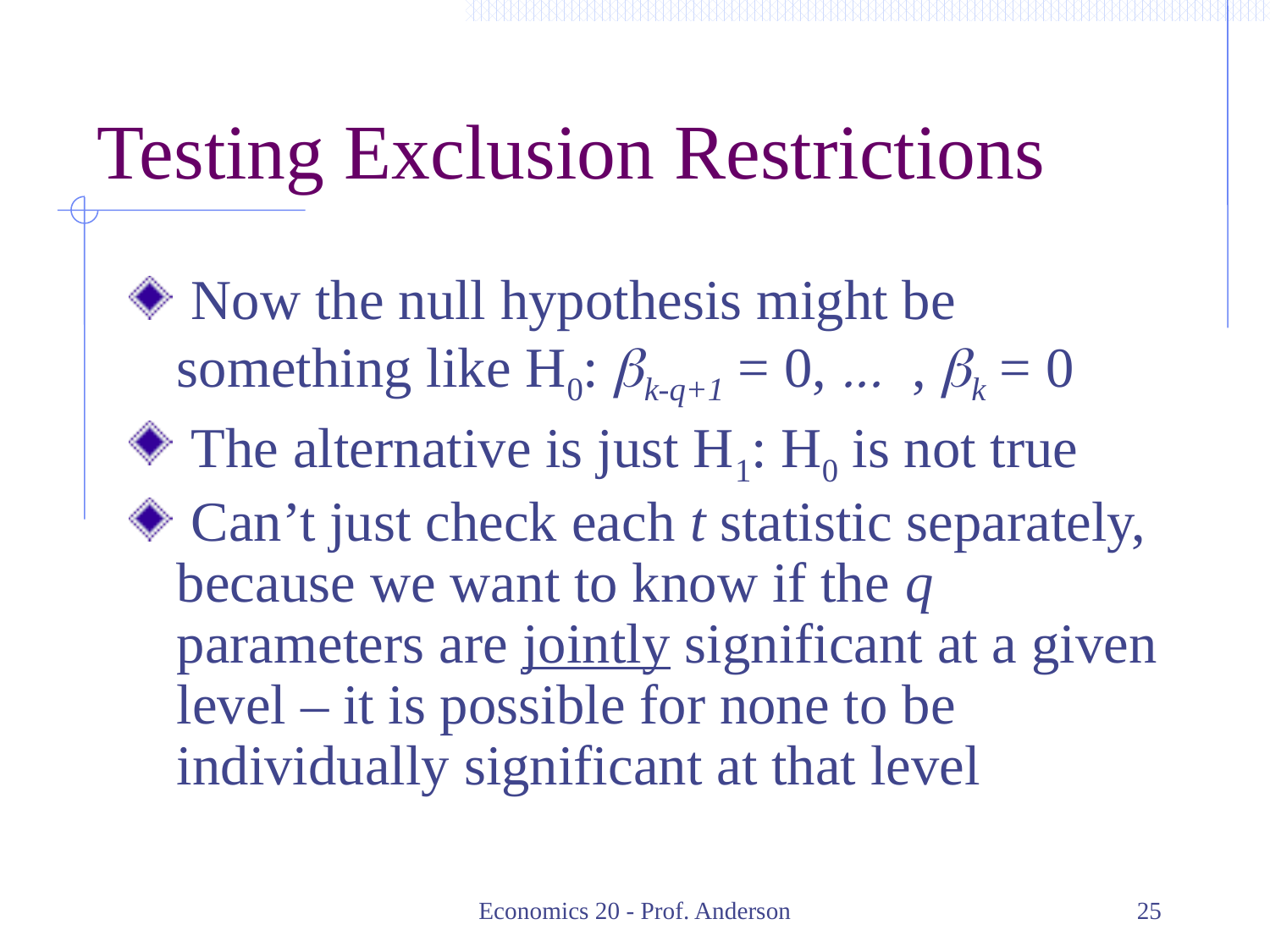

# Testing Exclusion Restrictions
 Now the null hypothesis might be something like H0: βk-q+1 = 0, ... , βk = 0
 The alternative is just H1: H0 is not true
 Can’t just check each t statistic separately, because we want to know if the q parameters are jointly significant at a given level – it is possible for none to be individually significant at that level
Economics 20 - Prof. Anderson
25